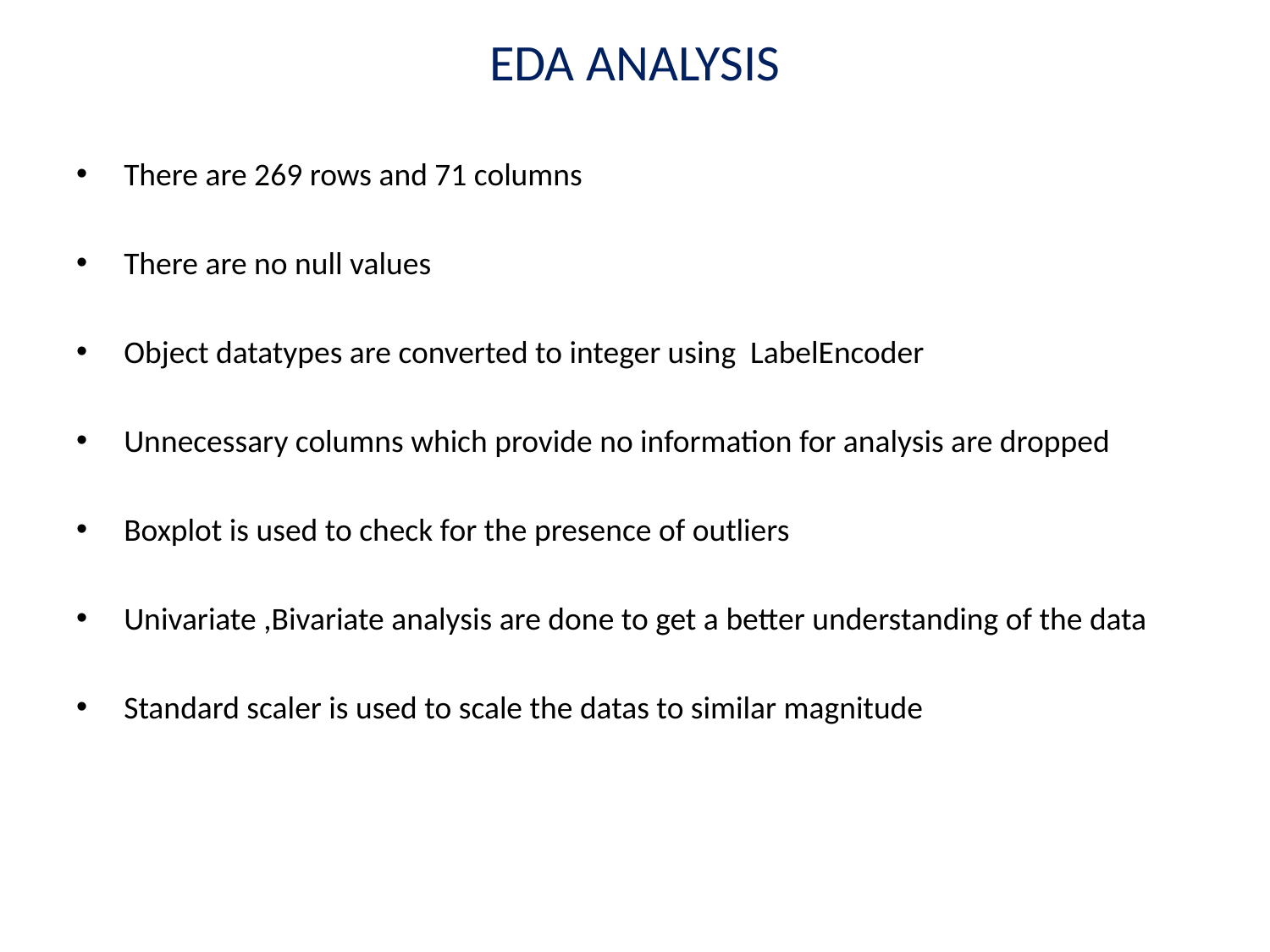

# EDA ANALYSIS
There are 269 rows and 71 columns

There are no null values

Object datatypes are converted to integer using  LabelEncoder

Unnecessary columns which provide no information for analysis are dropped

Boxplot is used to check for the presence of outliers

Univariate ,Bivariate analysis are done to get a better understanding of the data

Standard scaler is used to scale the datas to similar magnitude